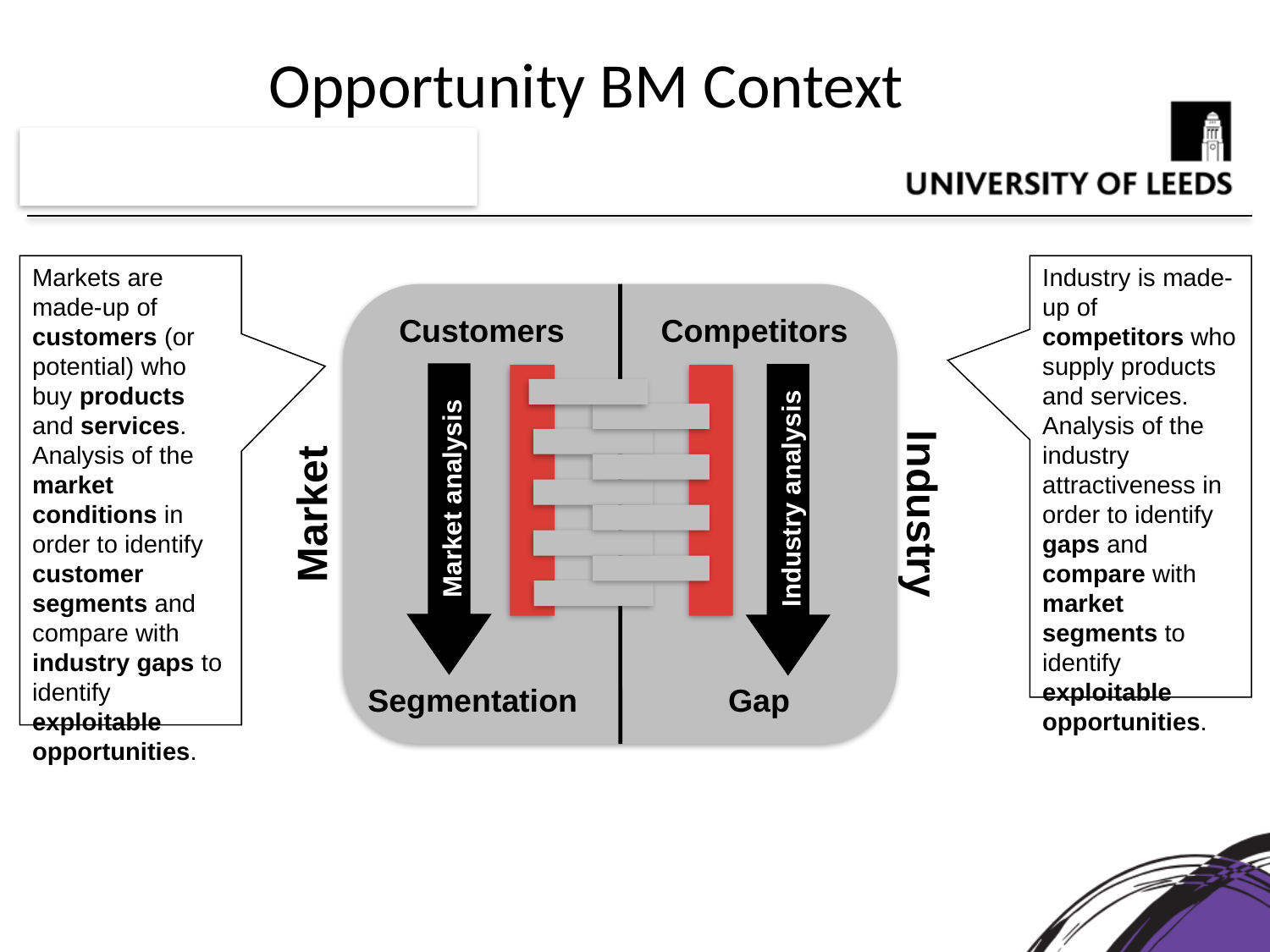

# Opportunity BM Context

Customers
Competitors

Market analysis
Industry analysis
Market
Industry
Segmentation
Gap
Industry is made-up of competitors who supply products and services. Analysis of the industry attractiveness in order to identify gaps and compare with market segments to identify exploitable opportunities.
Markets are made-up of customers (or potential) who buy products and services. Analysis of the market conditions in order to identify customer segments and compare with industry gaps to identify exploitable opportunities.